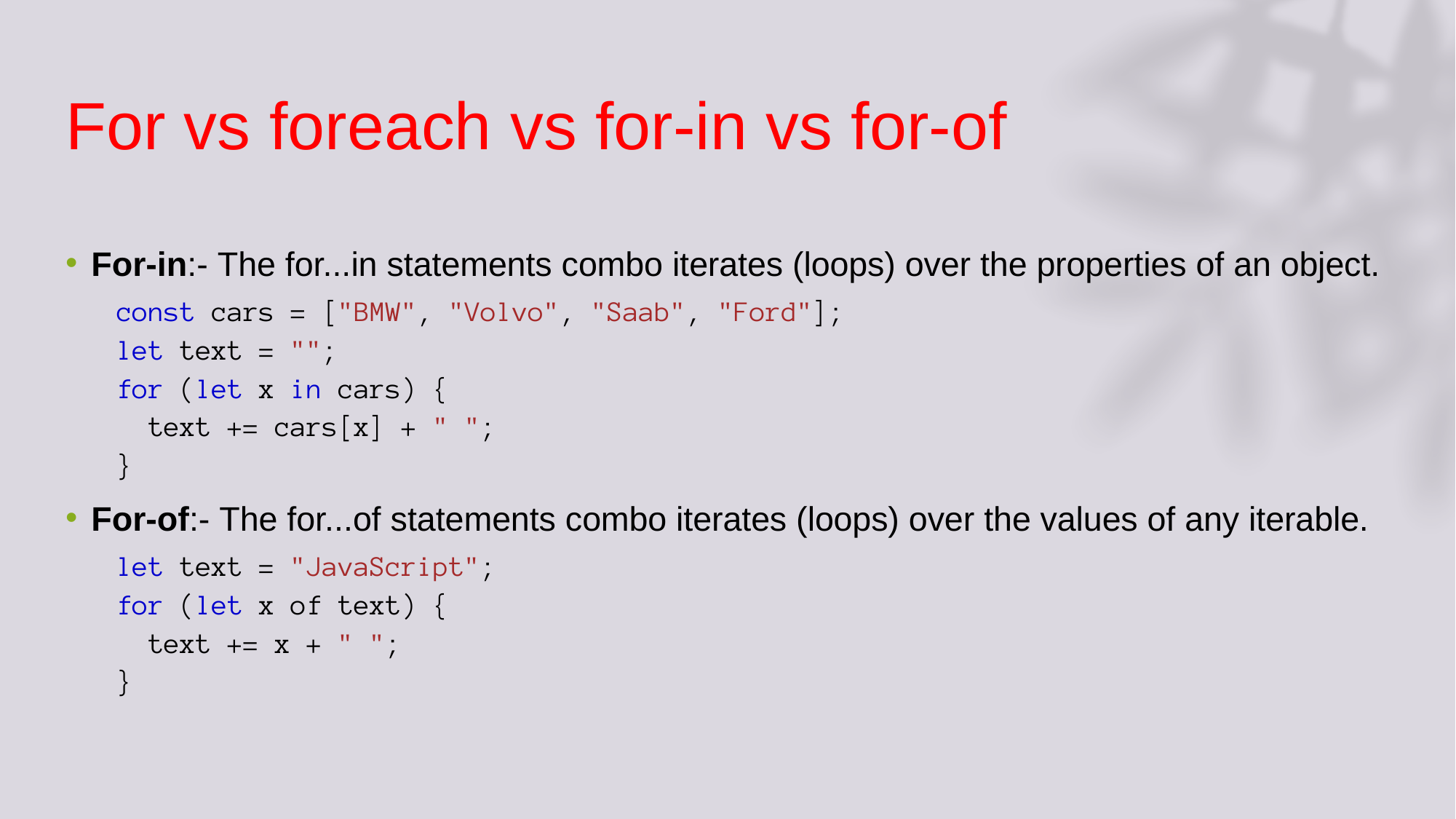

# For vs foreach vs for-in vs for-of
For-in:- The for...in statements combo iterates (loops) over the properties of an object.
const cars = ["BMW", "Volvo", "Saab", "Ford"];
let text = "";
for (let x in cars) {
  text += cars[x] + " ";
}
For-of:- The for...of statements combo iterates (loops) over the values of any iterable.
let text = "JavaScript";
for (let x of text) {
  text += x + " ";
}